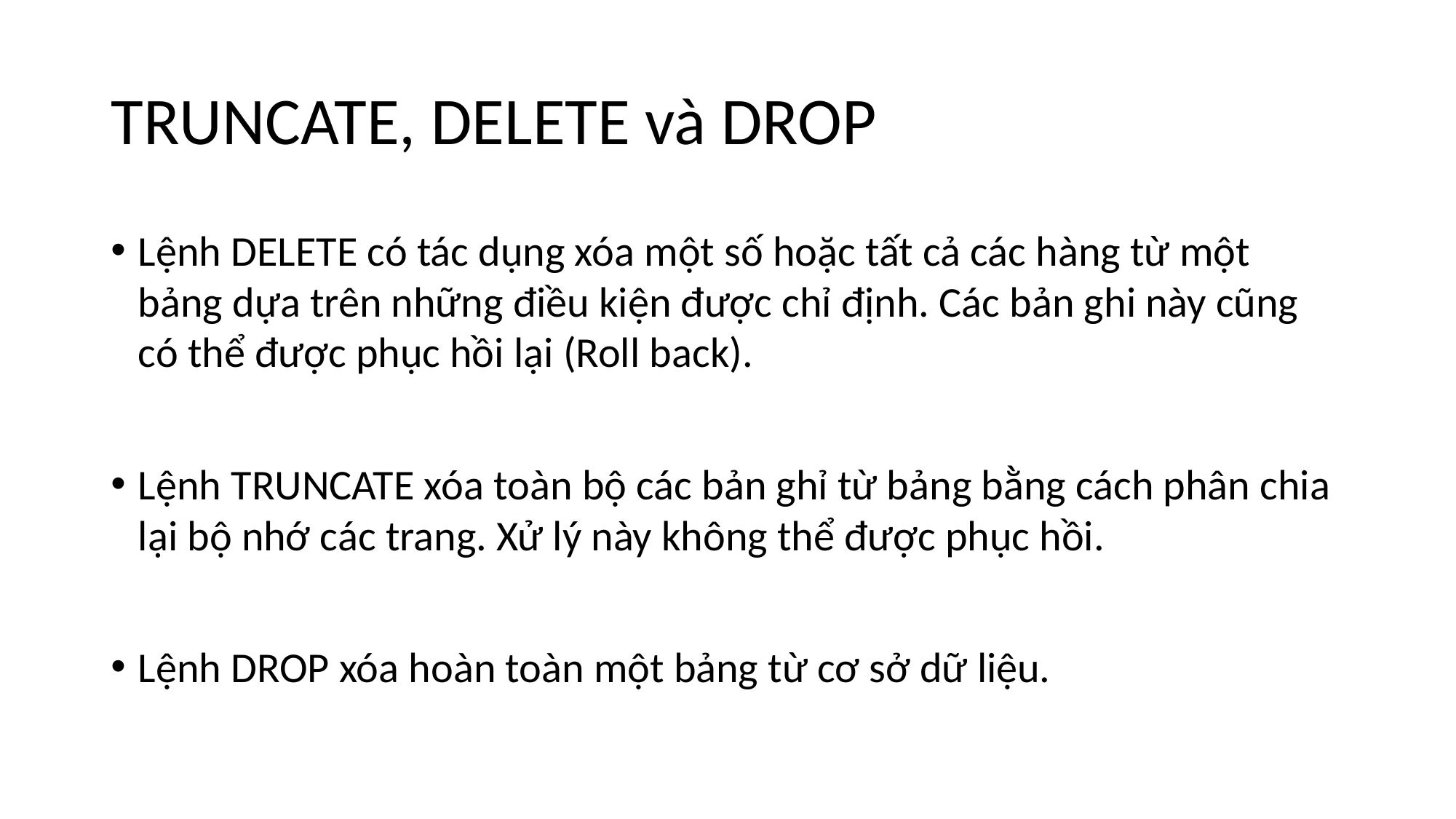

# TRUNCATE, DELETE và DROP
Lệnh DELETE có tác dụng xóa một số hoặc tất cả các hàng từ một bảng dựa trên những điều kiện được chỉ định. Các bản ghi này cũng có thể được phục hồi lại (Roll back).

Lệnh TRUNCATE xóa toàn bộ các bản ghỉ từ bảng bằng cách phân chia lại bộ nhớ các trang. Xử lý này không thể được phục hồi.

Lệnh DROP xóa hoàn toàn một bảng từ cơ sở dữ liệu.